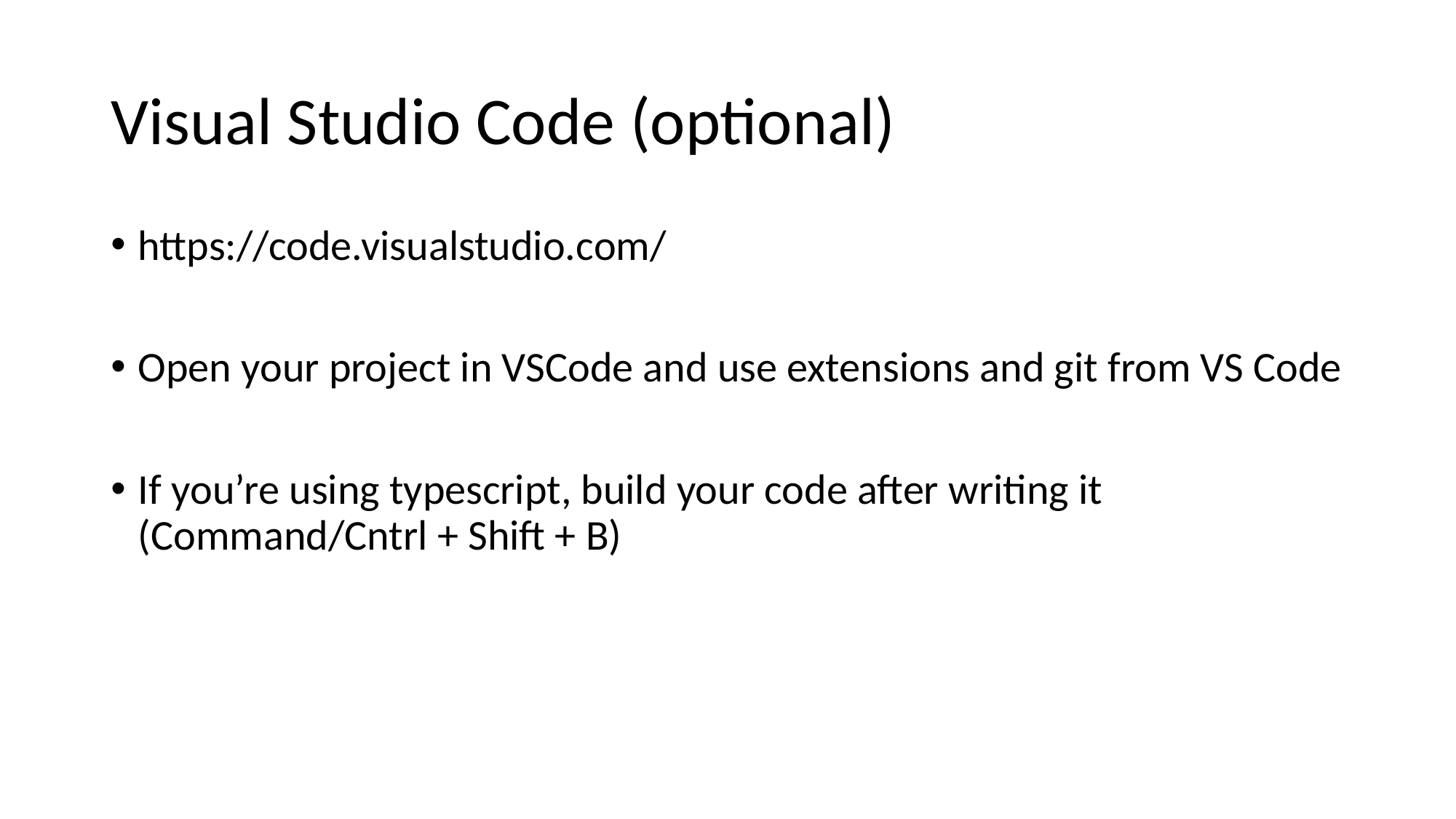

# Visual Studio Code (optional)
https://code.visualstudio.com/

Open your project in VSCode and use extensions and git from VS Code

If you’re using typescript, build your code after writing it (Command/Cntrl + Shift + B)